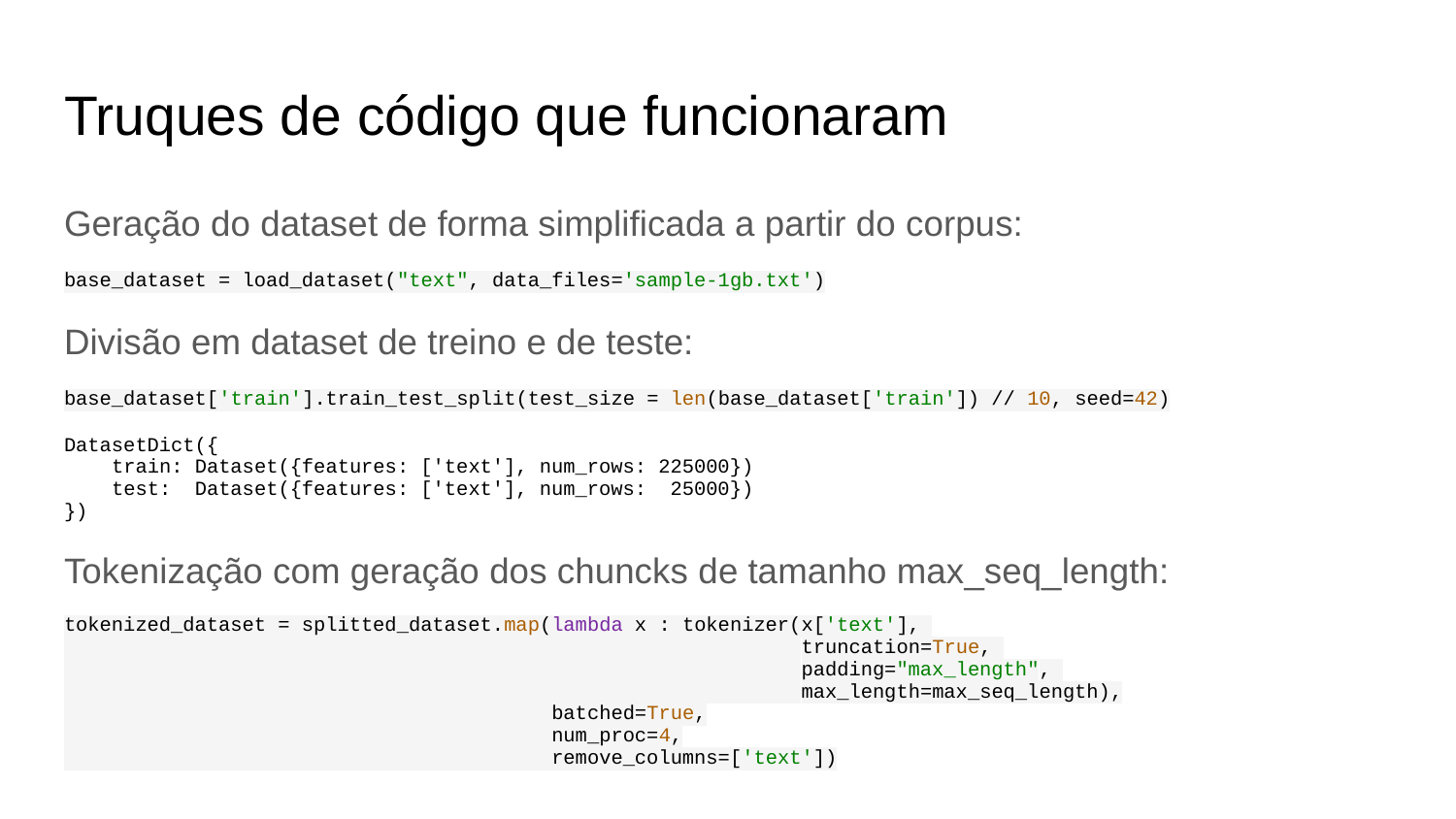

# Truques de código que funcionaram
Geração do dataset de forma simplificada a partir do corpus:
base_dataset = load_dataset("text", data_files='sample-1gb.txt')
Divisão em dataset de treino e de teste:
base_dataset['train'].train_test_split(test_size = len(base_dataset['train']) // 10, seed=42)
DatasetDict({
    train: Dataset({features: ['text'], num_rows: 225000})
    test:  Dataset({features: ['text'], num_rows:  25000})
})

Tokenização com geração dos chuncks de tamanho max_seq_length:
tokenized_dataset = splitted_dataset.map(lambda x : tokenizer(x['text'],
                                                              truncation=True,
                                                              padding="max_length",
                                                              max_length=max_seq_length),
                                         batched=True,
                                         num_proc=4,
                                         remove_columns=['text'])